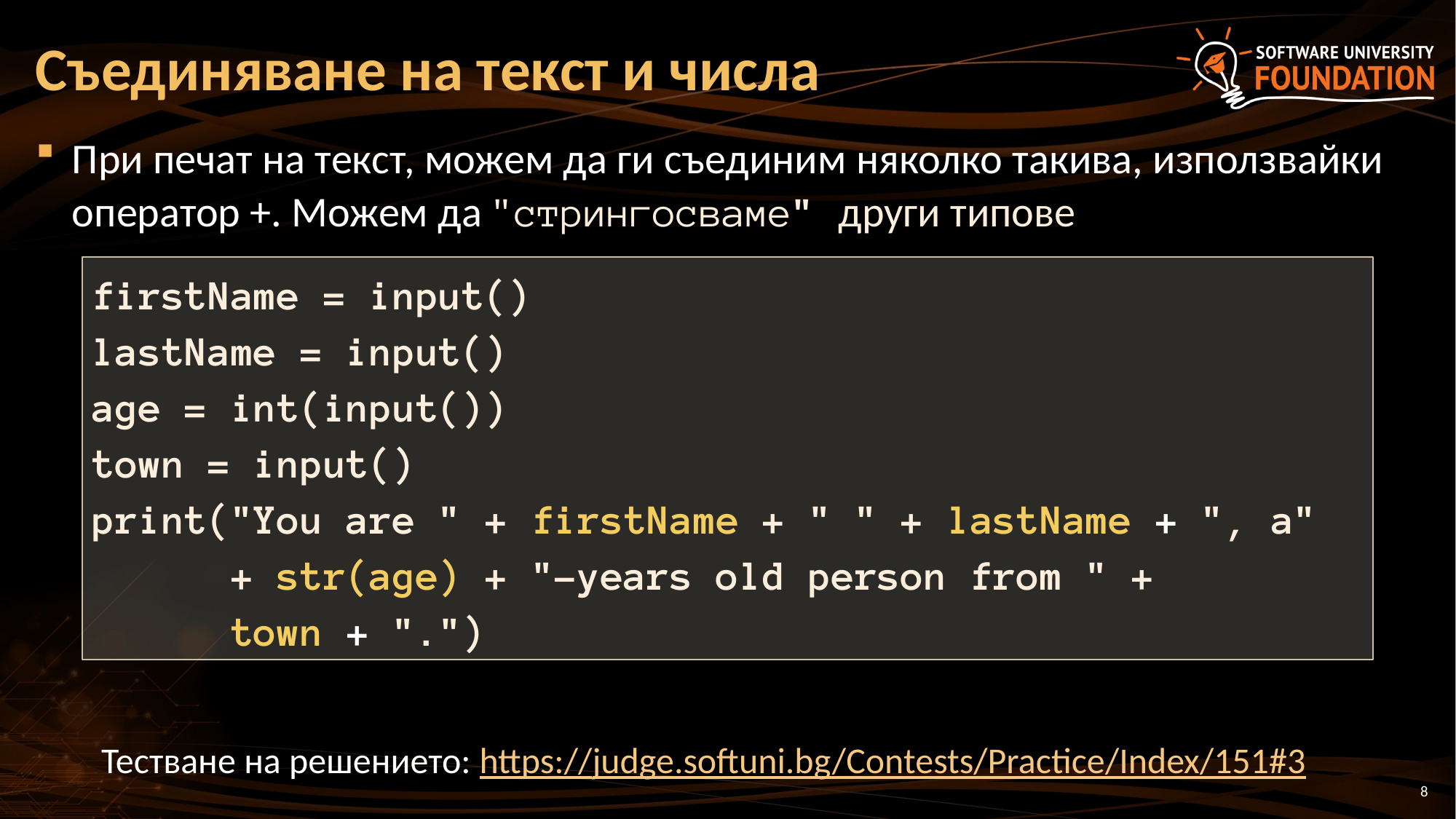

# Съединяване на текст и числа
При печат на текст, можем да ги съединим няколко такива, използвайки оператор +. Можем да "стрингосваме" други типове
firstName = input()
lastName = input()
age = int(input())
town = input()
print("You are " + firstName + " " + lastName + ", a"
      + str(age) + "-years old person from " +
      town + ".")
Тестване на решението: https://judge.softuni.bg/Contests/Practice/Index/151#3
8